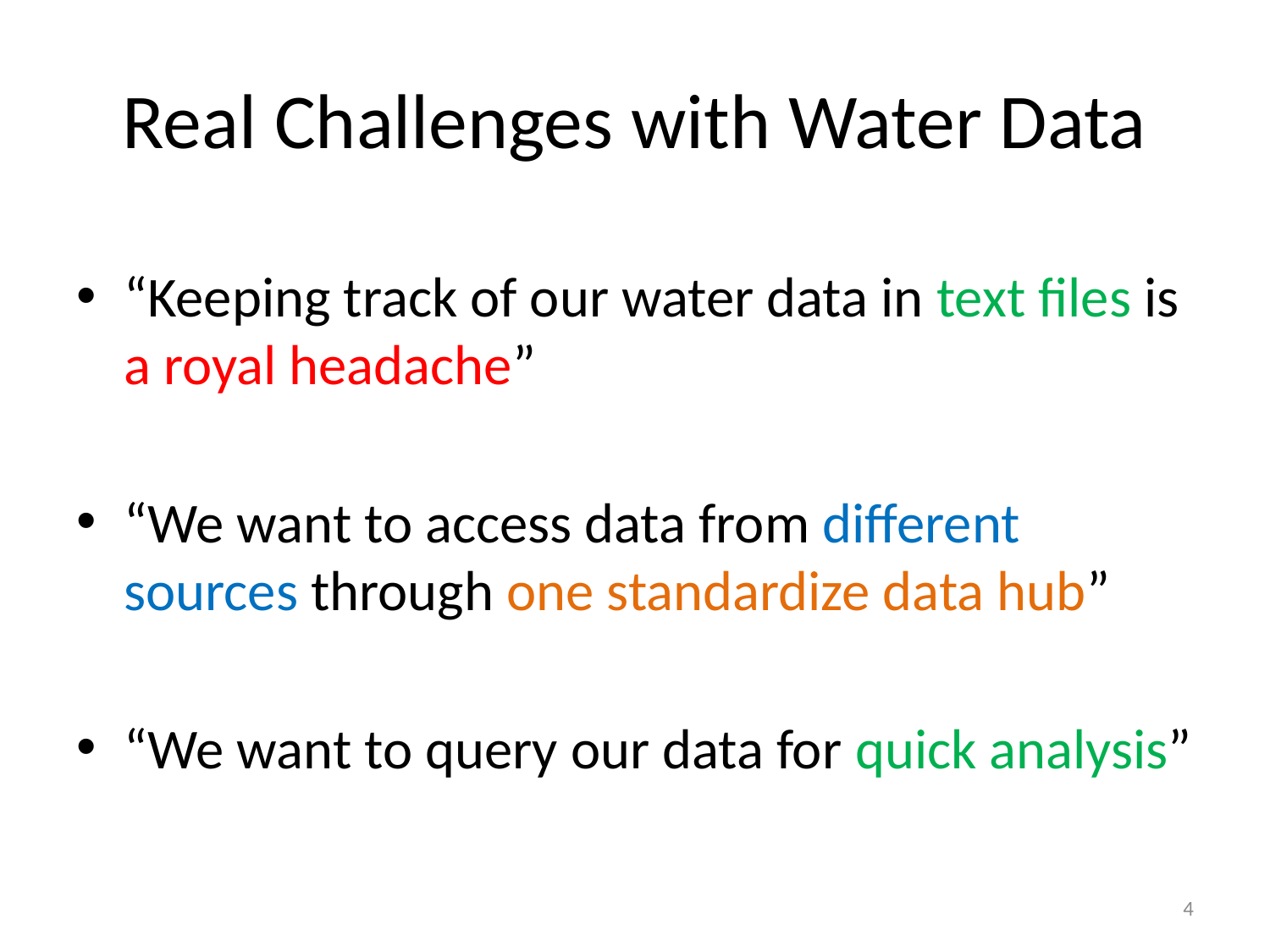

# Real Challenges with Water Data
“Keeping track of our water data in text files is a royal headache”

“We want to access data from different sources through one standardize data hub”

“We want to query our data for quick analysis”
4